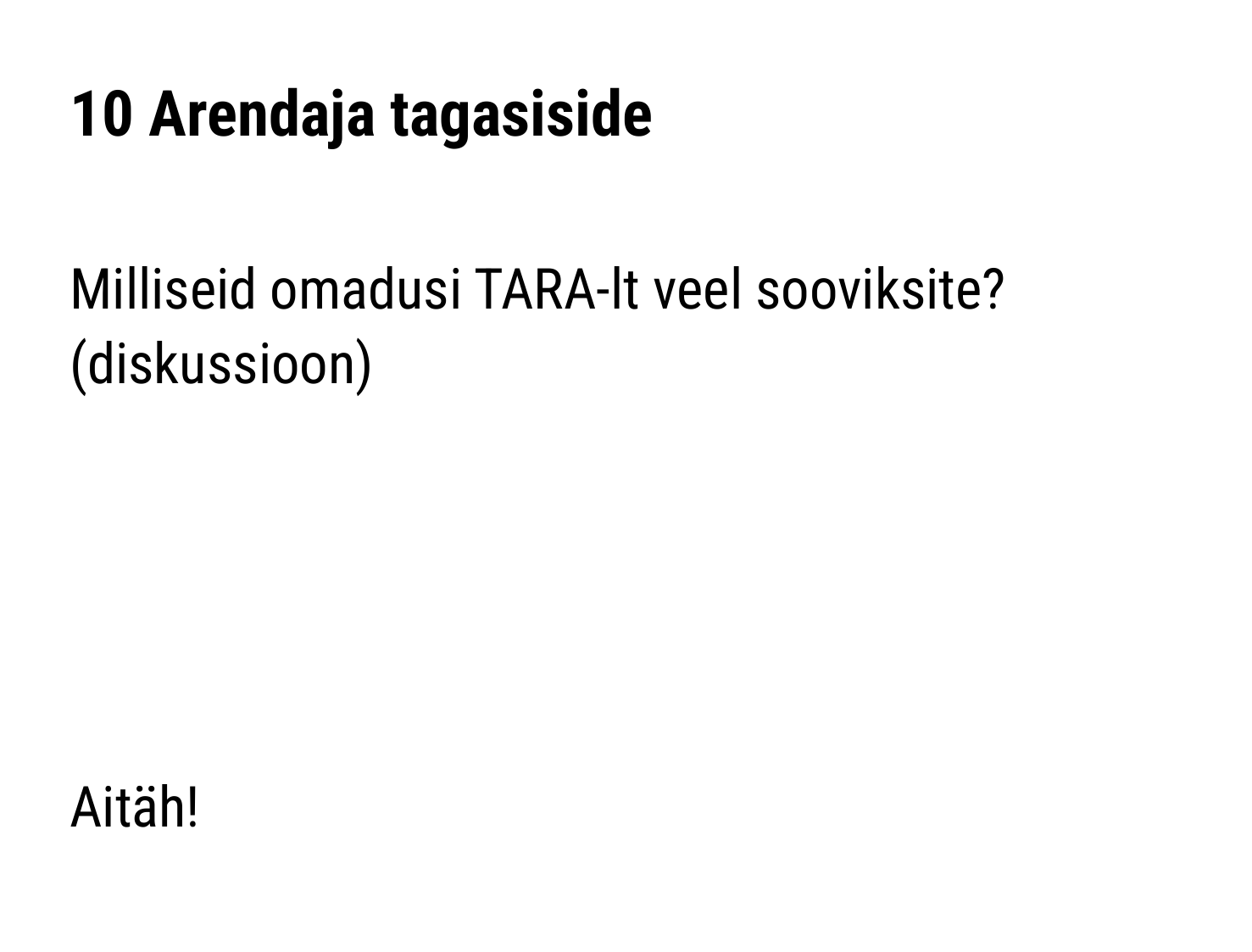

# 10 Arendaja tagasiside
Milliseid omadusi TARA-lt veel sooviksite? (diskussioon)

Aitäh!